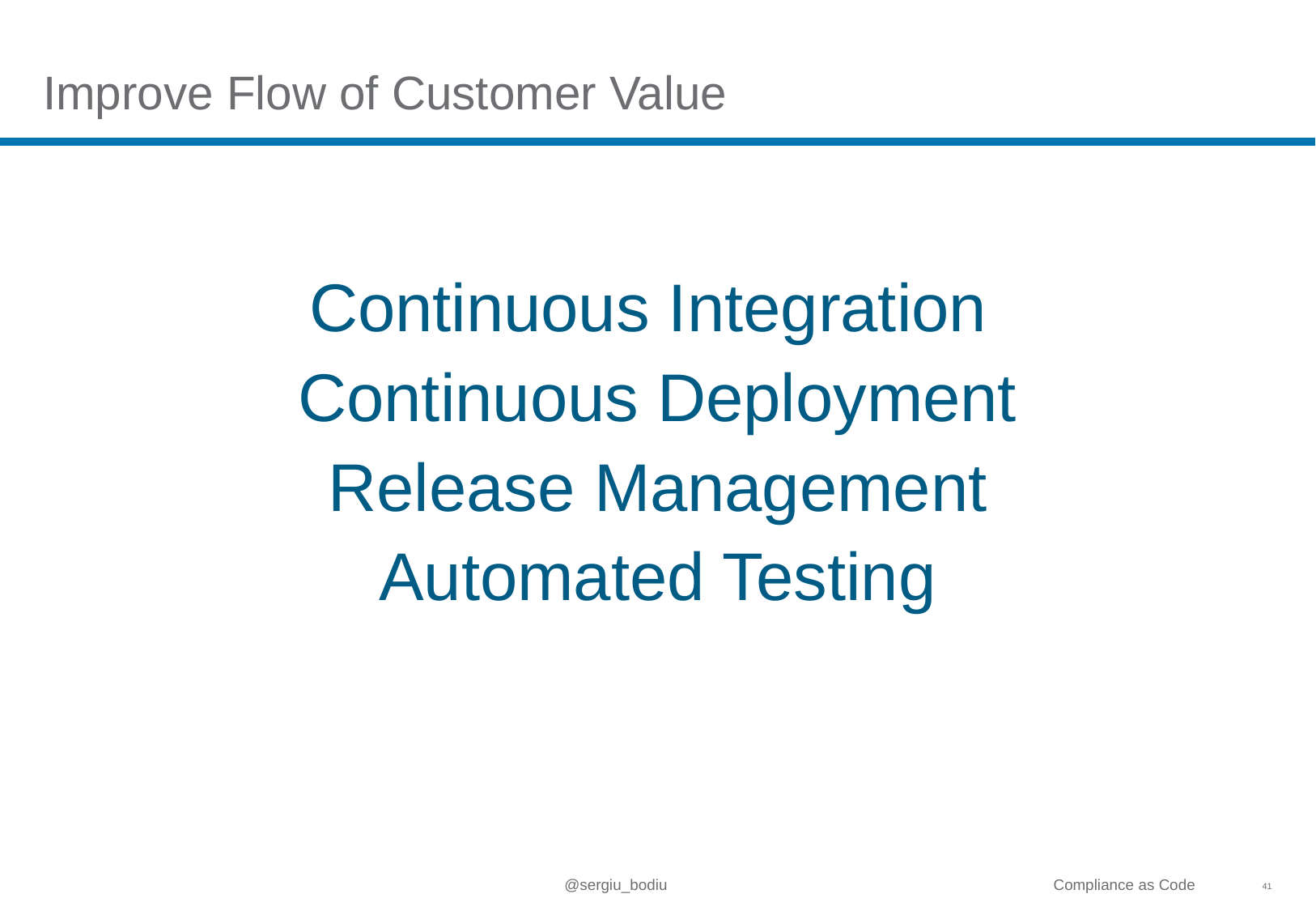

# Improve Flow of Customer Value

Continuous Integration
Continuous Deployment
Release Management
Automated Testing